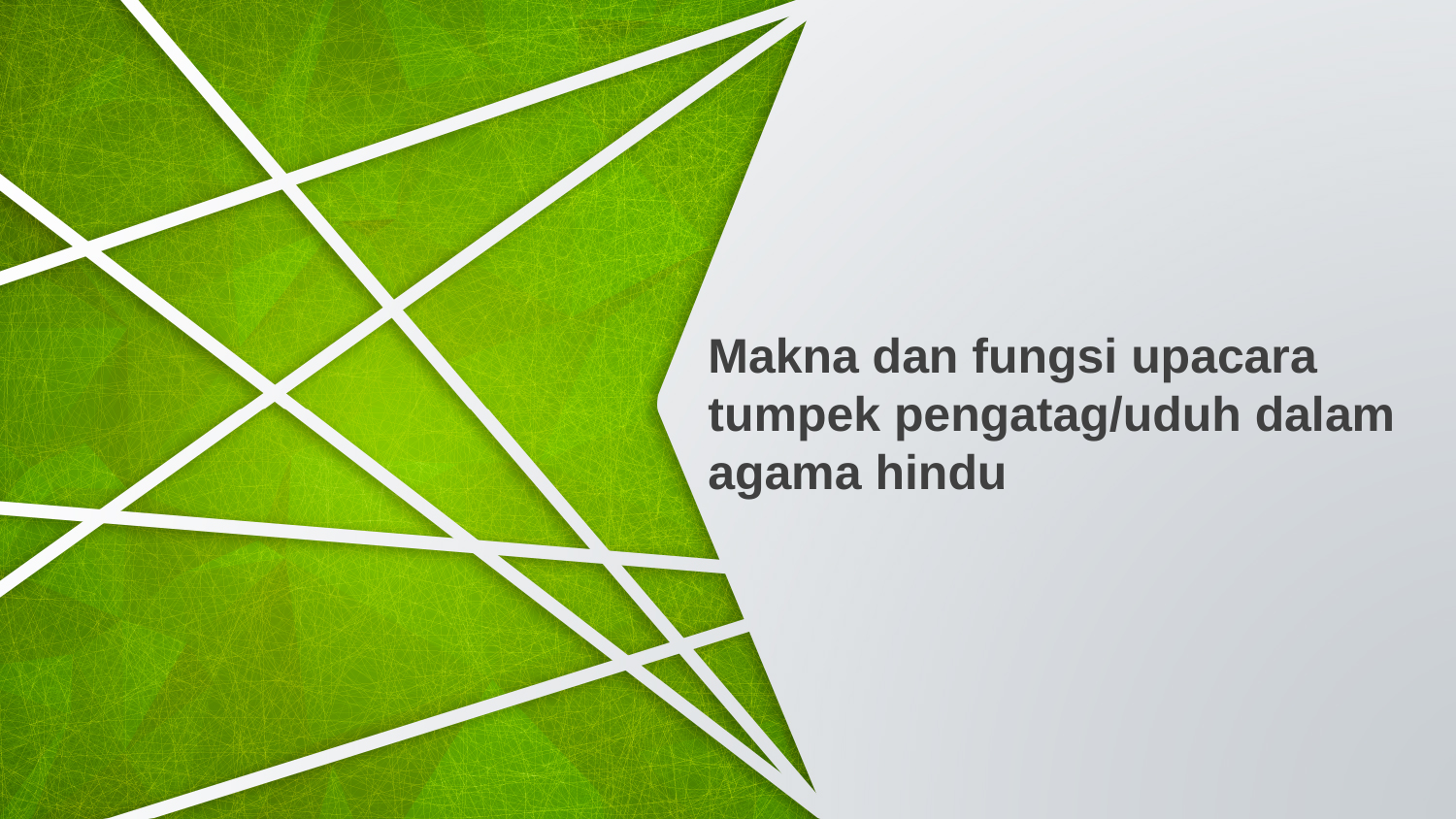

Makna dan fungsi upacara tumpek pengatag/uduh dalam agama hindu